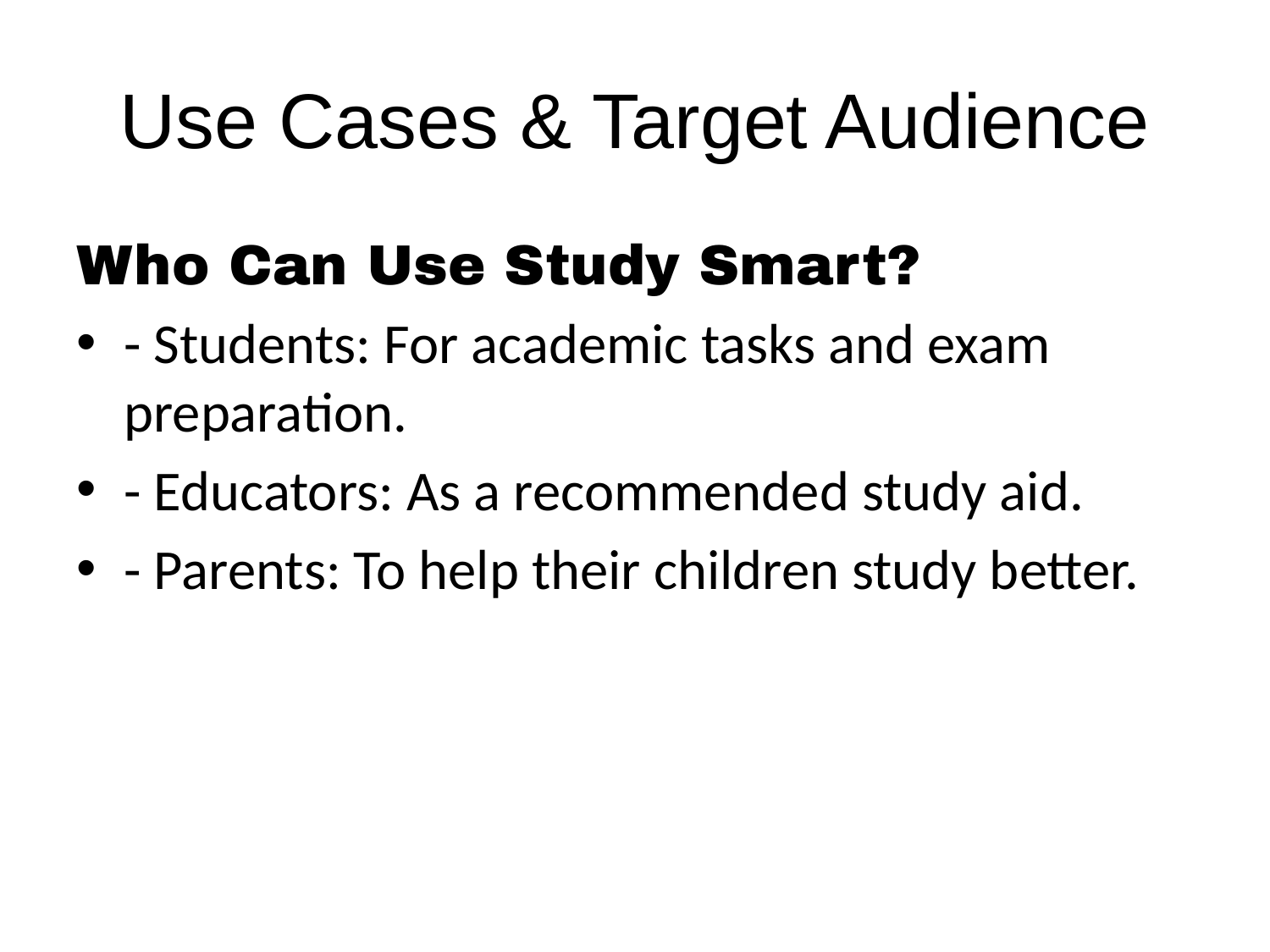

# Use Cases & Target Audience
Who Can Use Study Smart?
- Students: For academic tasks and exam preparation.
- Educators: As a recommended study aid.
- Parents: To help their children study better.